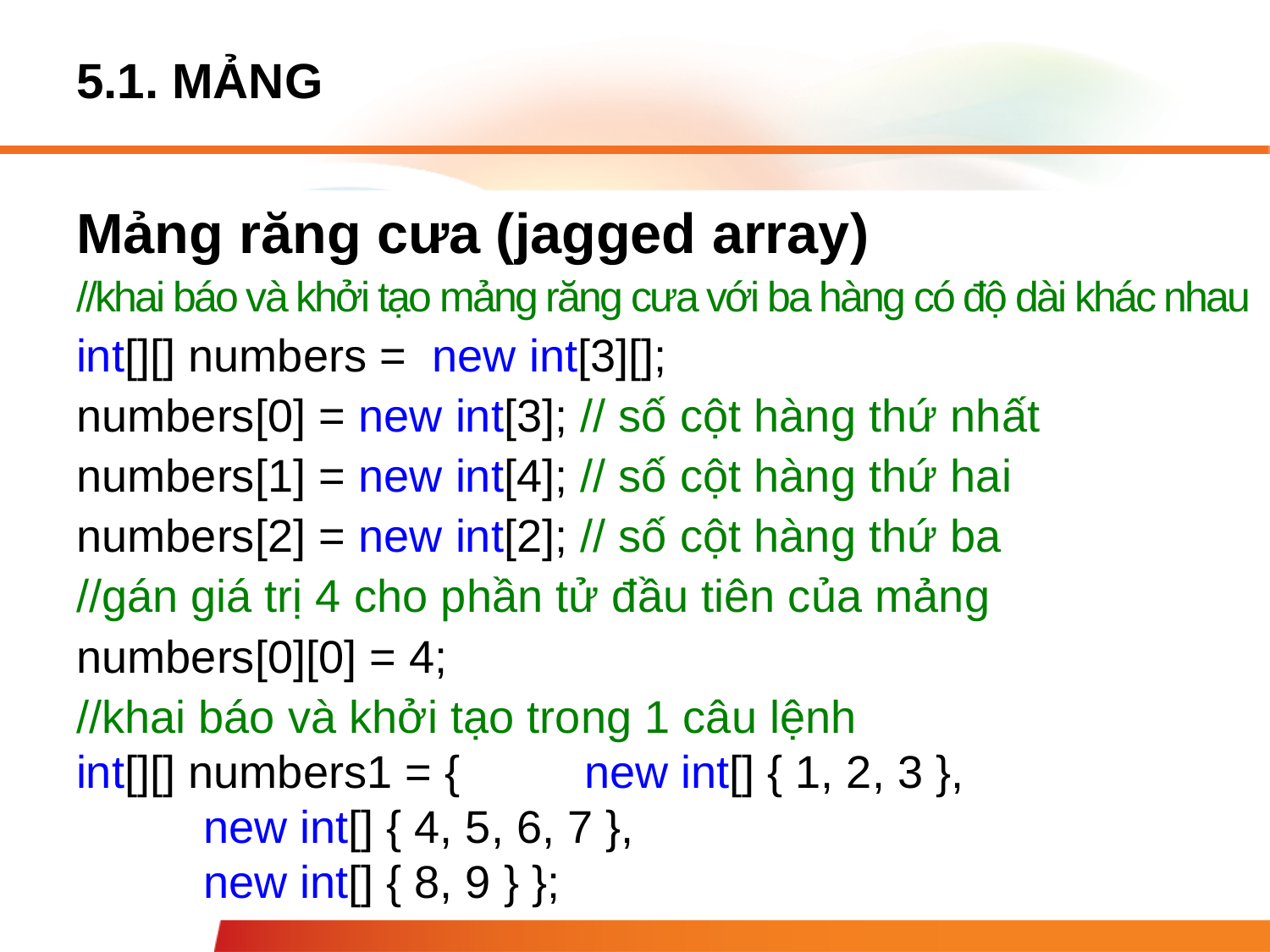

# 5.1. MẢNG
Mảng răng cưa (jagged array)
//khai báo và khởi tạo mảng răng cưa với ba hàng có độ dài khác nhau
int[][] numbers =  new int[3][];
numbers[0] = new int[3]; // số cột hàng thứ nhất
numbers[1] = new int[4]; // số cột hàng thứ hai
numbers[2] = new int[2]; // số cột hàng thứ ba
//gán giá trị 4 cho phần tử đầu tiên của mảng
numbers[0][0] = 4;
//khai báo và khởi tạo trong 1 câu lệnh
int[][] numbers1 = {	new int[] { 1, 2, 3 },
	new int[] { 4, 5, 6, 7 },
	new int[] { 8, 9 } };
16